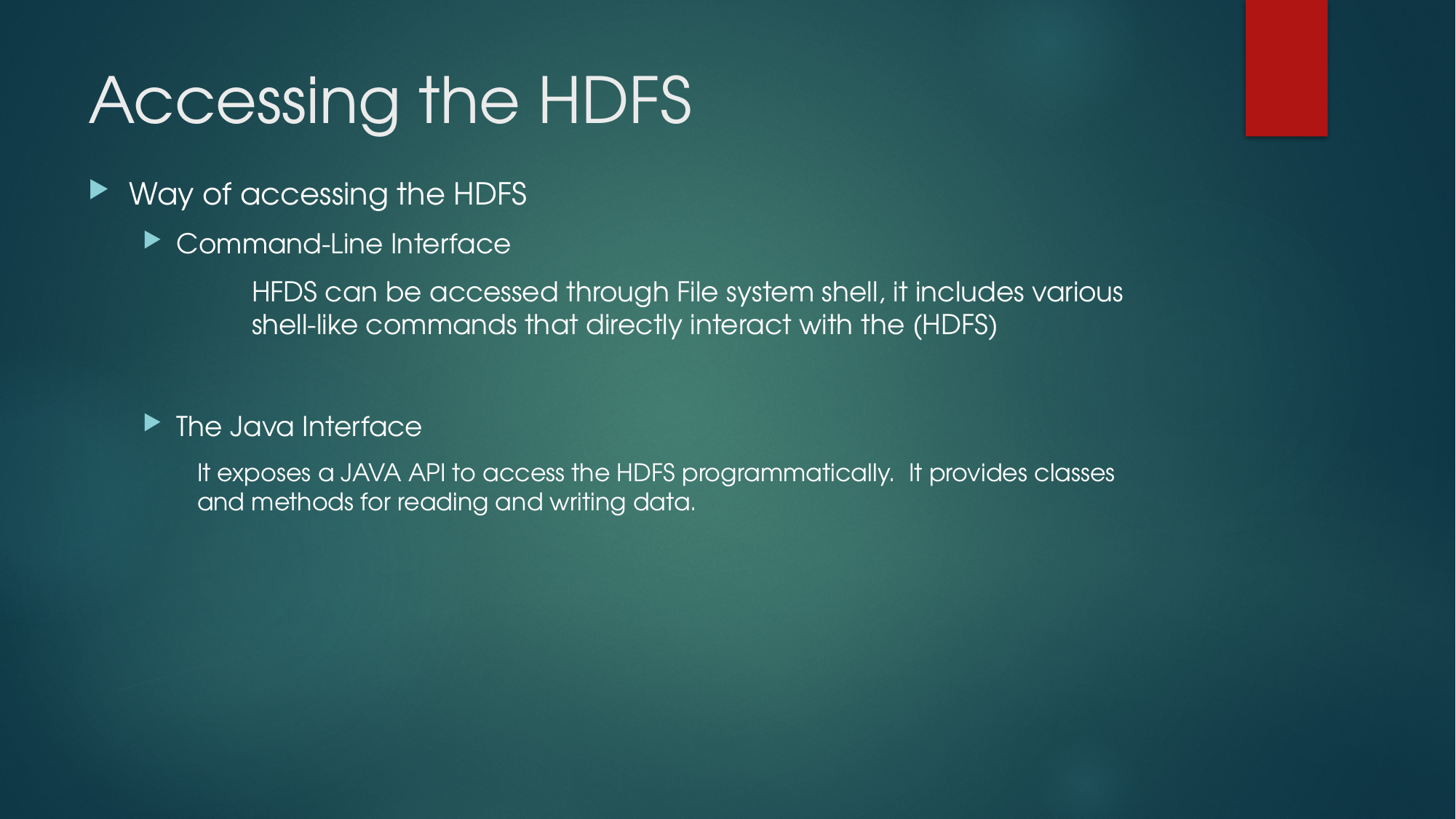

# Accessing the HDFS
Way of accessing the HDFS
Command-Line Interface
	HFDS can be accessed through File system shell, it includes various 	shell-like commands that directly interact with the (HDFS)

The Java Interface
It exposes a JAVA API to access the HDFS programmatically.  It provides classes and methods for reading and writing data.